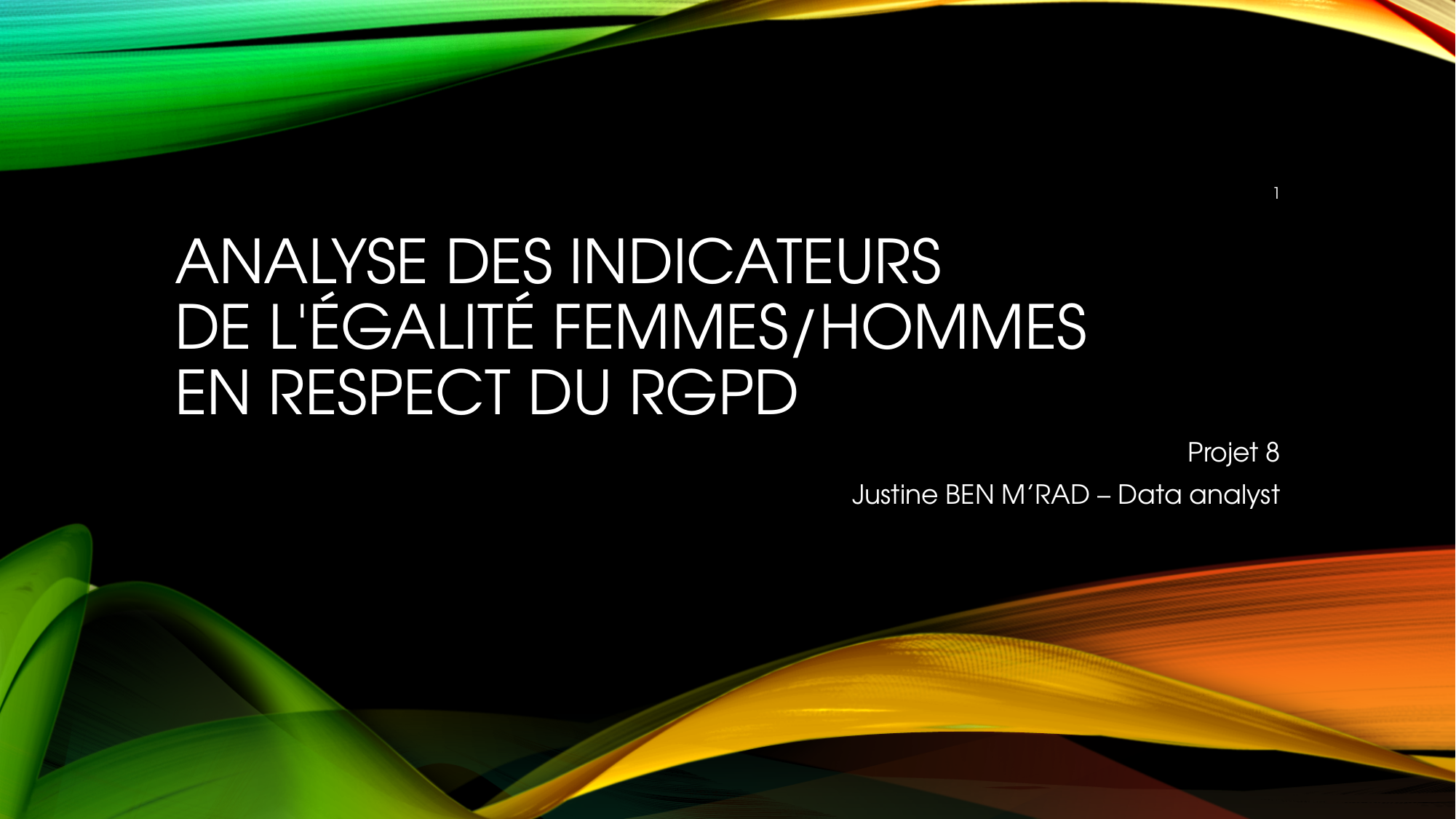

1
# Analyse des indicateurs de l'égalité femmes/hommes en respect du RGPD
Projet 8
Justine BEN M’RAD – Data analyst